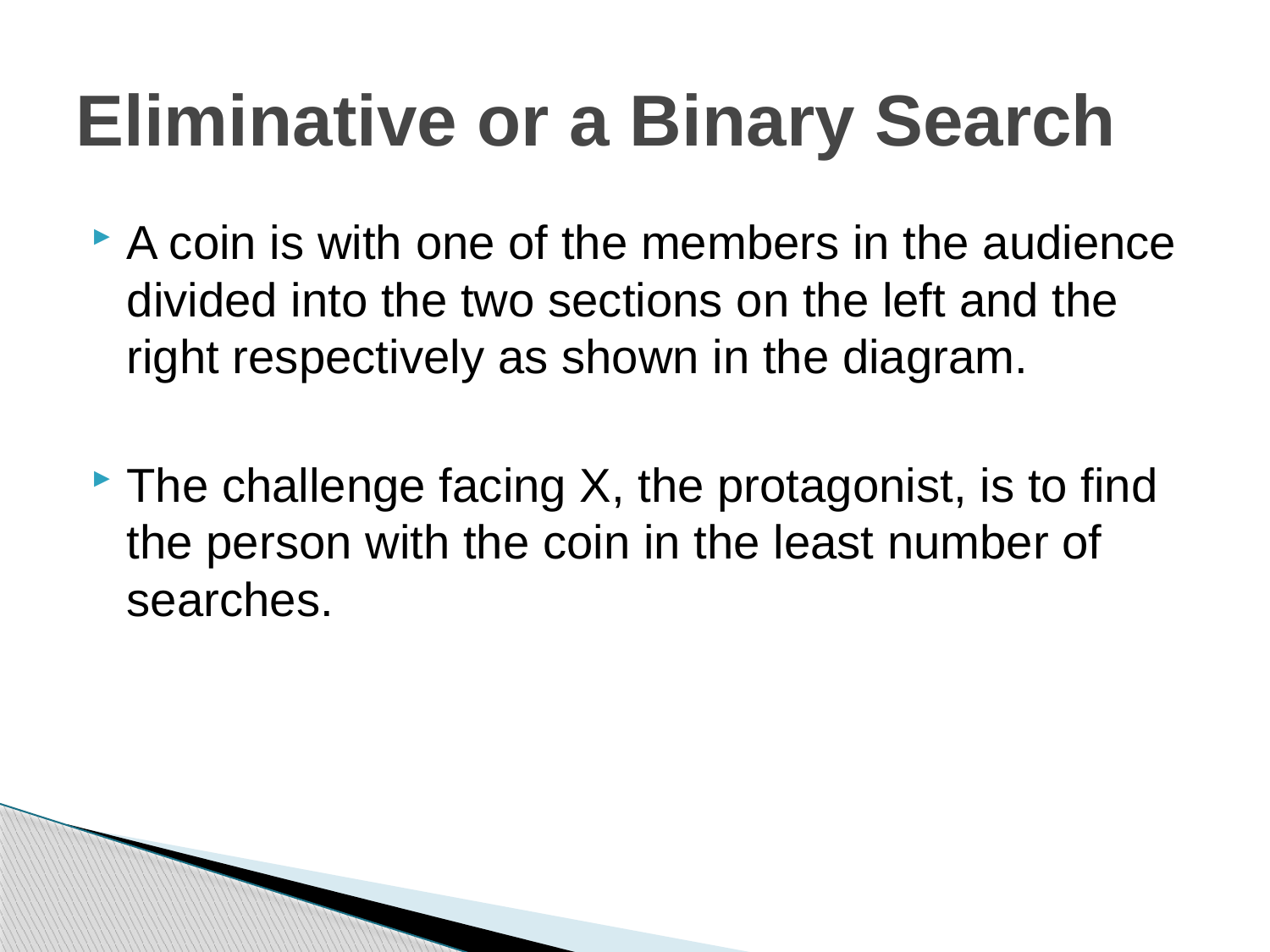

# Eliminative or a Binary Search
A coin is with one of the members in the audience divided into the two sections on the left and the right respectively as shown in the diagram.

The challenge facing X, the protagonist, is to find the person with the coin in the least number of searches.